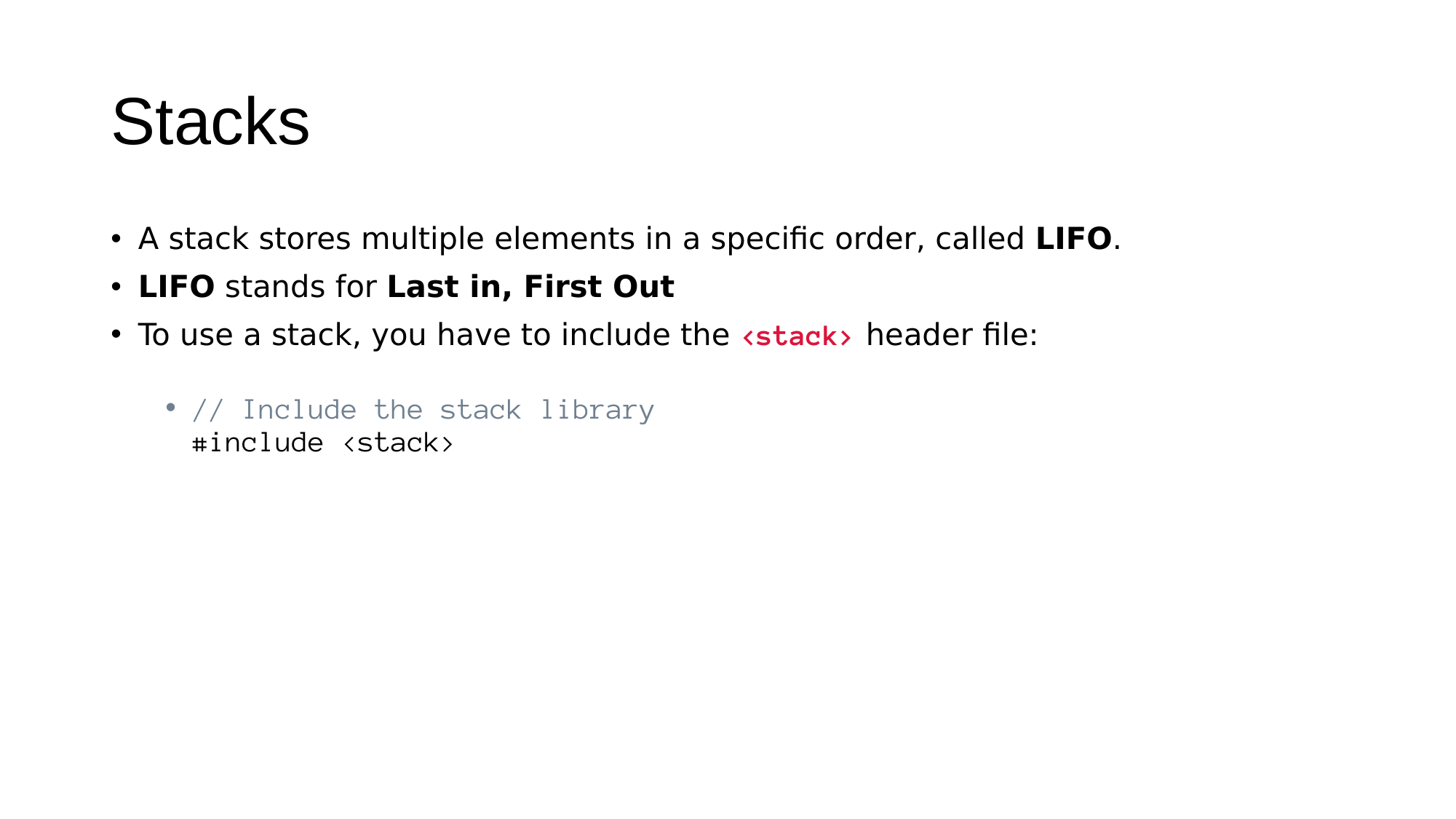

# Stacks
A stack stores multiple elements in a specific order, called LIFO.
LIFO stands for Last in, First Out
To use a stack, you have to include the <stack> header file:
// Include the stack library
#include <stack>